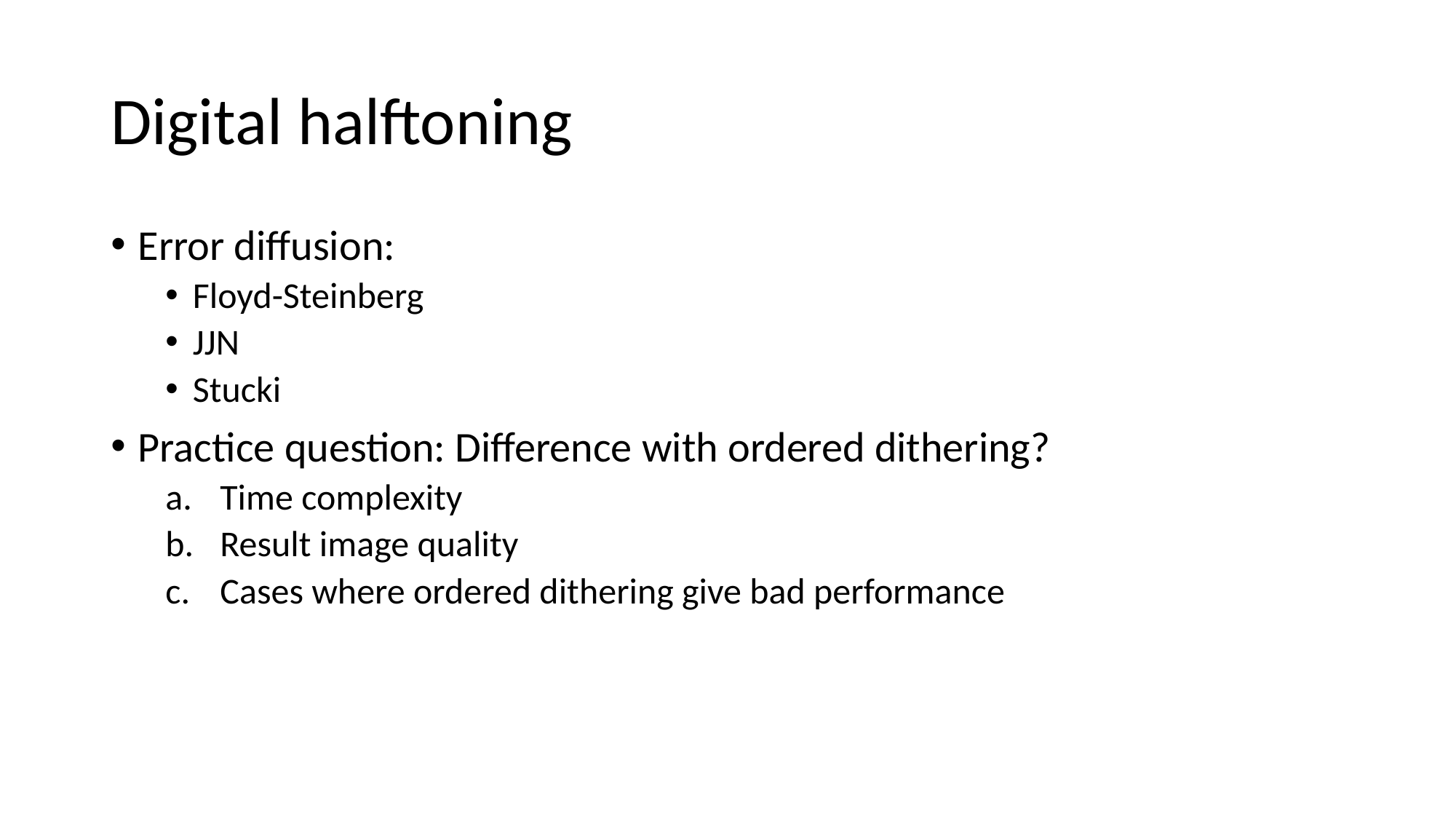

# Digital halftoning
Error diffusion:
Floyd-Steinberg
JJN
Stucki
Practice question: Difference with ordered dithering?
Time complexity
Result image quality
Cases where ordered dithering give bad performance